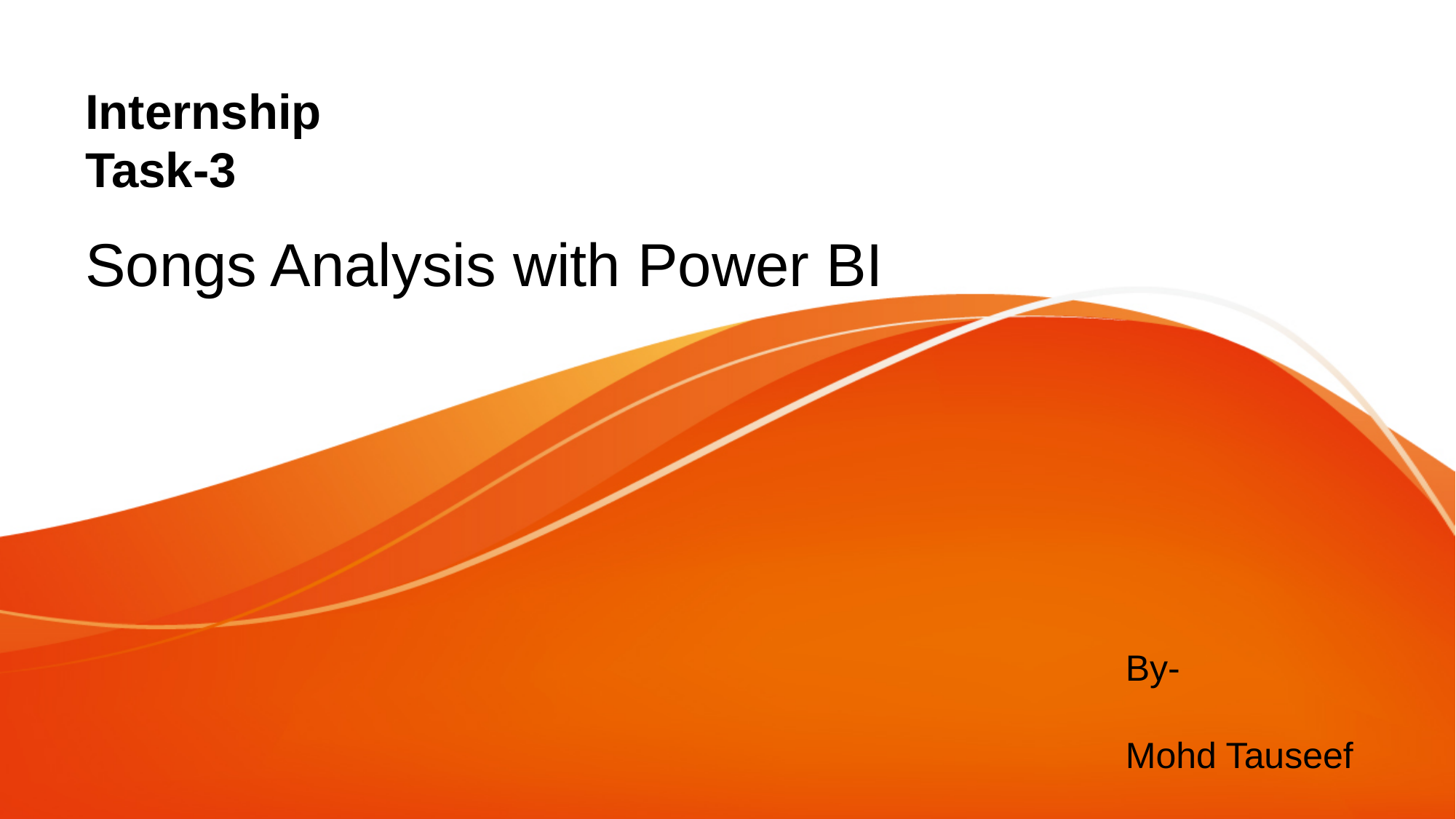

# Internship Task-3
Songs Analysis with Power BI
By-

Mohd Tauseef